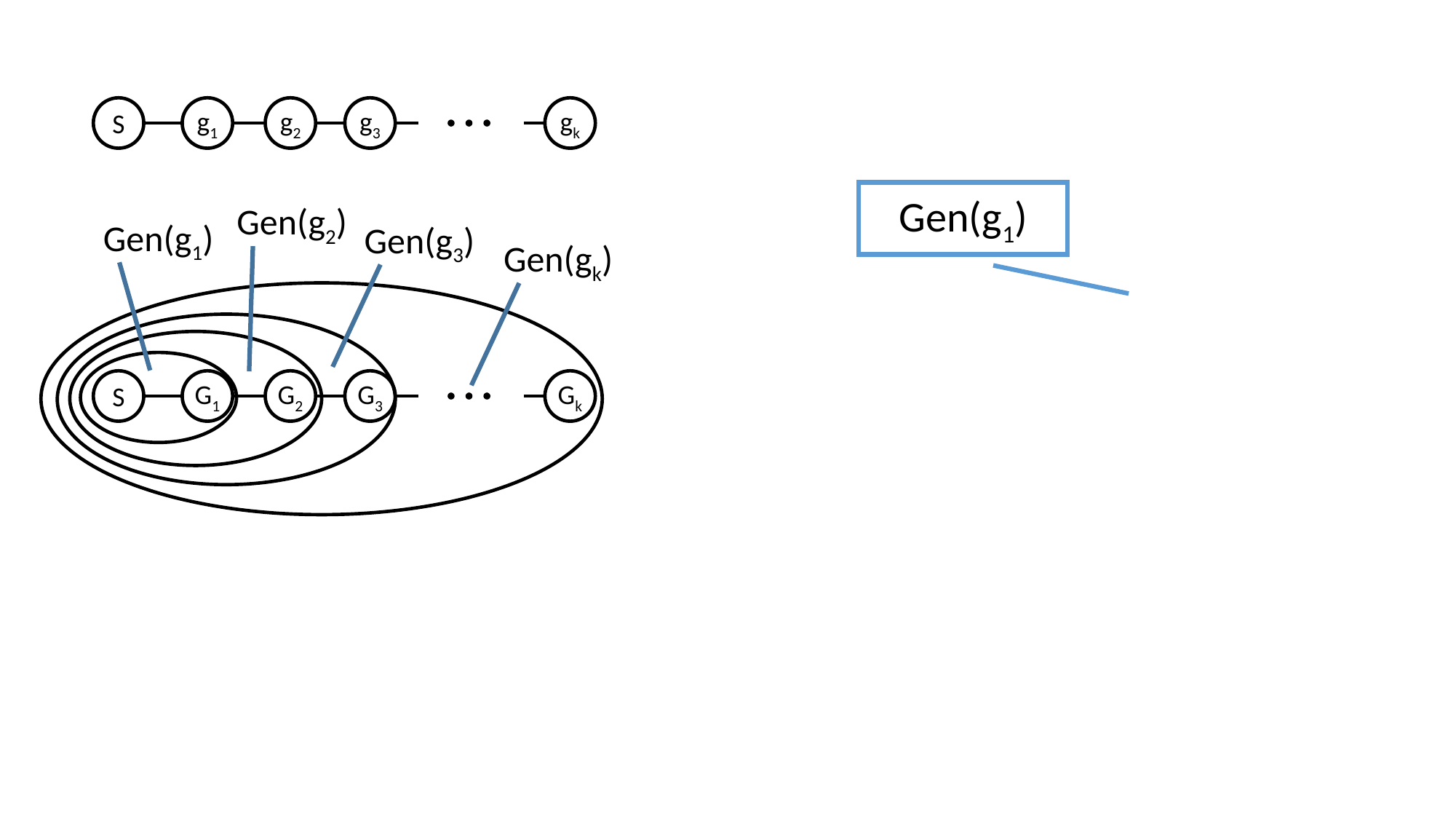

S
g2
g3
gk
g1

Gen(g1)
Gen(g2)
Gen(g1)
Gen(g3)
Gen(gk)

S
G2
G3
Gk
G1